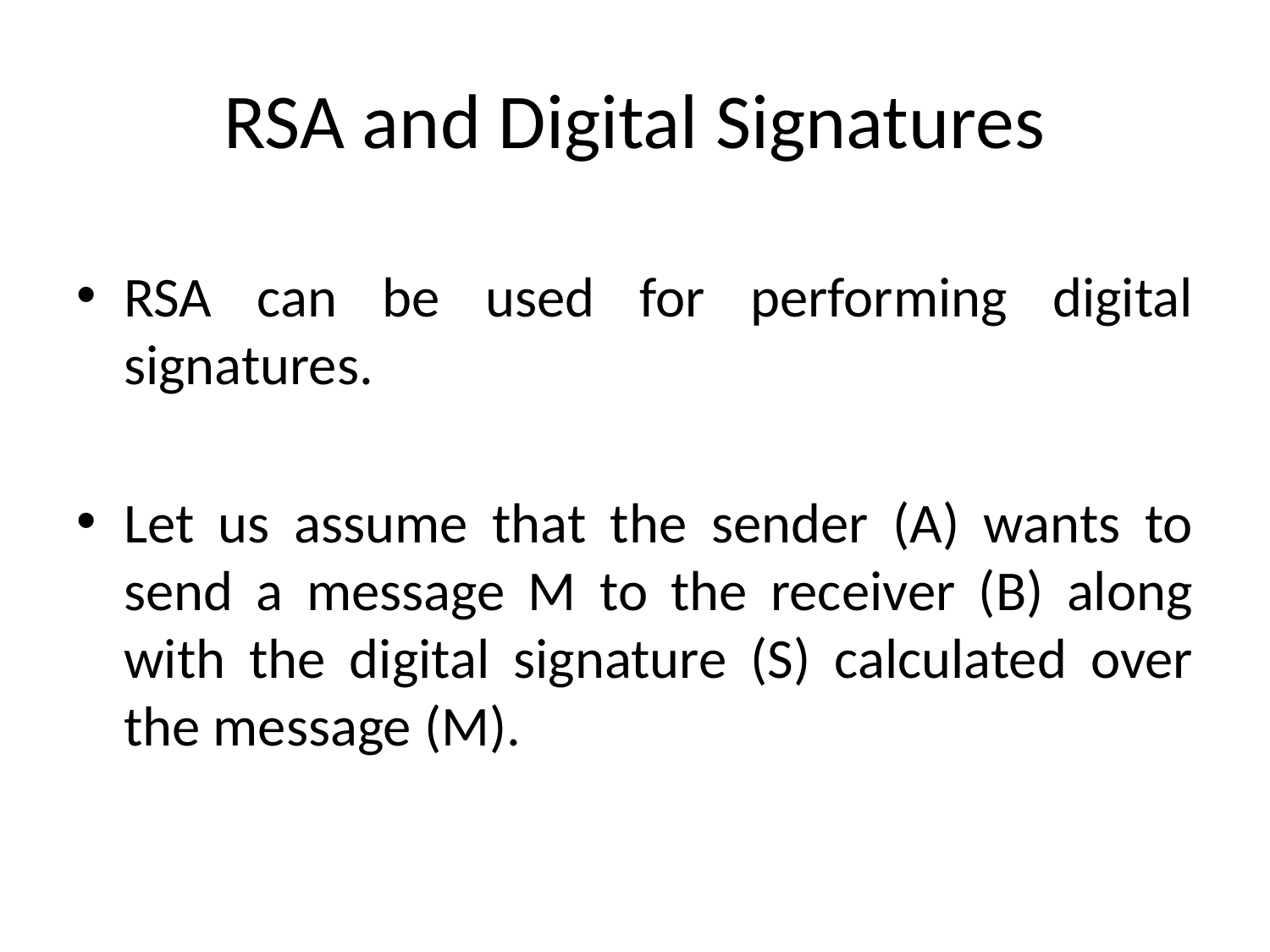

# RSA and Digital Signatures
RSA can be used for performing digital signatures.

Let us assume that the sender (A) wants to send a message M to the receiver (B) along with the digital signature (S) calculated over the message (M).